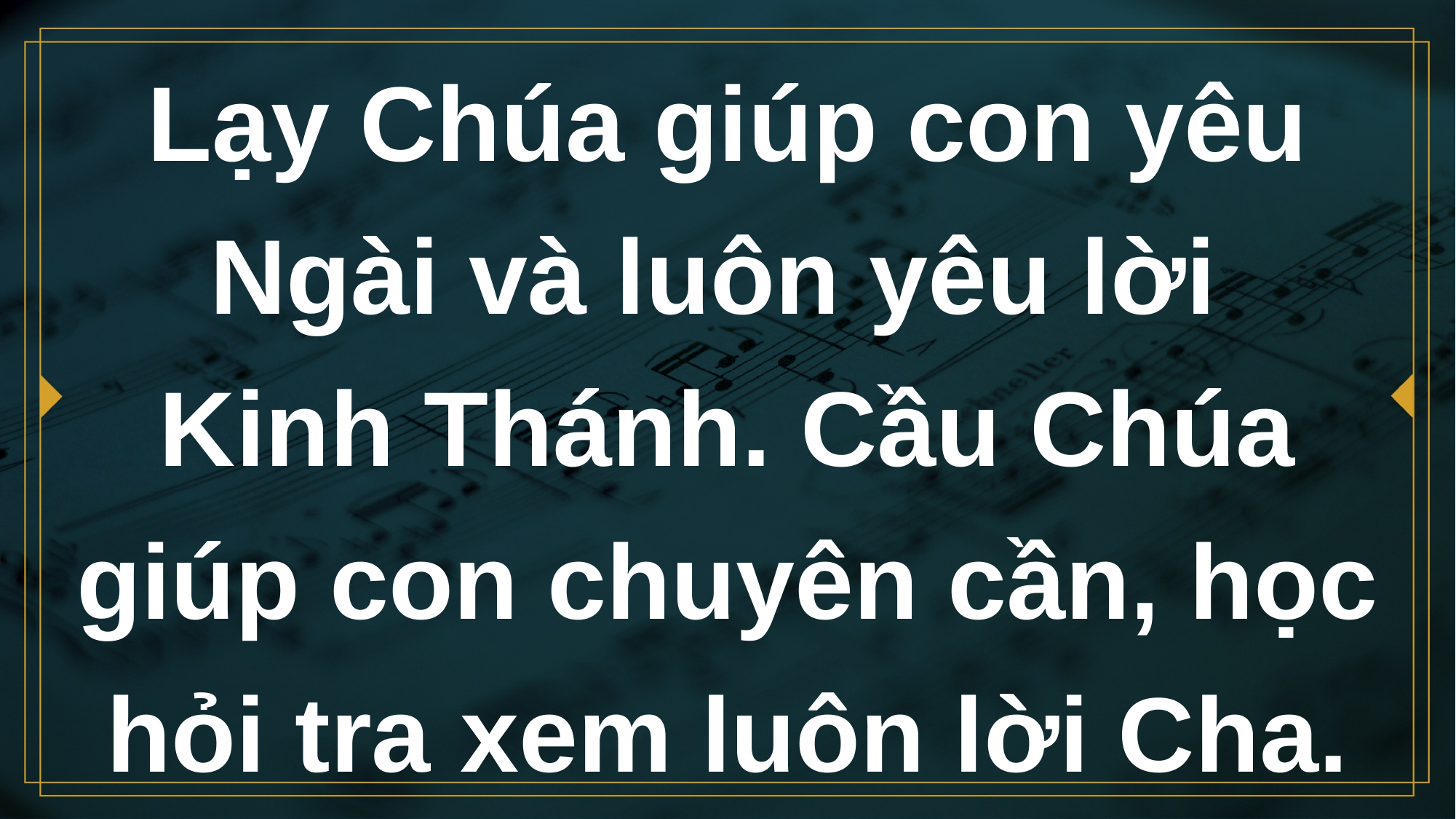

# Lạy Chúa giúp con yêu Ngài và luôn yêu lời Kinh Thánh. Cầu Chúa giúp con chuyên cần, học hỏi tra xem luôn lời Cha.